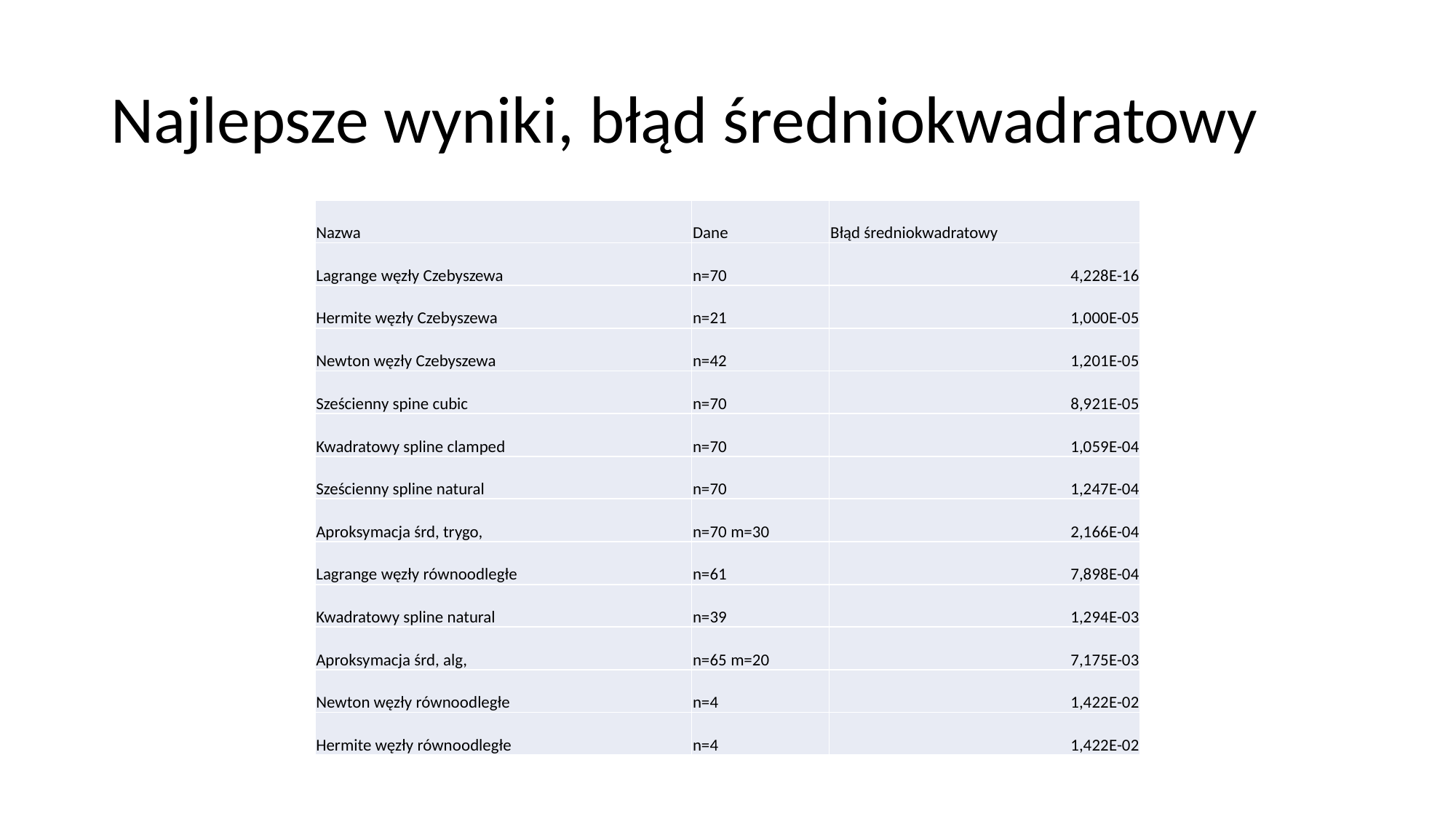

# Najlepsze wyniki, błąd średniokwadratowy
| Nazwa | Dane | Błąd średniokwadratowy |
| --- | --- | --- |
| Lagrange węzły Czebyszewa | n=70 | 4,228E-16 |
| Hermite węzły Czebyszewa | n=21 | 1,000E-05 |
| Newton węzły Czebyszewa | n=42 | 1,201E-05 |
| Sześcienny spine cubic | n=70 | 8,921E-05 |
| Kwadratowy spline clamped | n=70 | 1,059E-04 |
| Sześcienny spline natural | n=70 | 1,247E-04 |
| Aproksymacja śrd, trygo, | n=70 m=30 | 2,166E-04 |
| Lagrange węzły równoodległe | n=61 | 7,898E-04 |
| Kwadratowy spline natural | n=39 | 1,294E-03 |
| Aproksymacja śrd, alg, | n=65 m=20 | 7,175E-03 |
| Newton węzły równoodległe | n=4 | 1,422E-02 |
| Hermite węzły równoodległe | n=4 | 1,422E-02 |